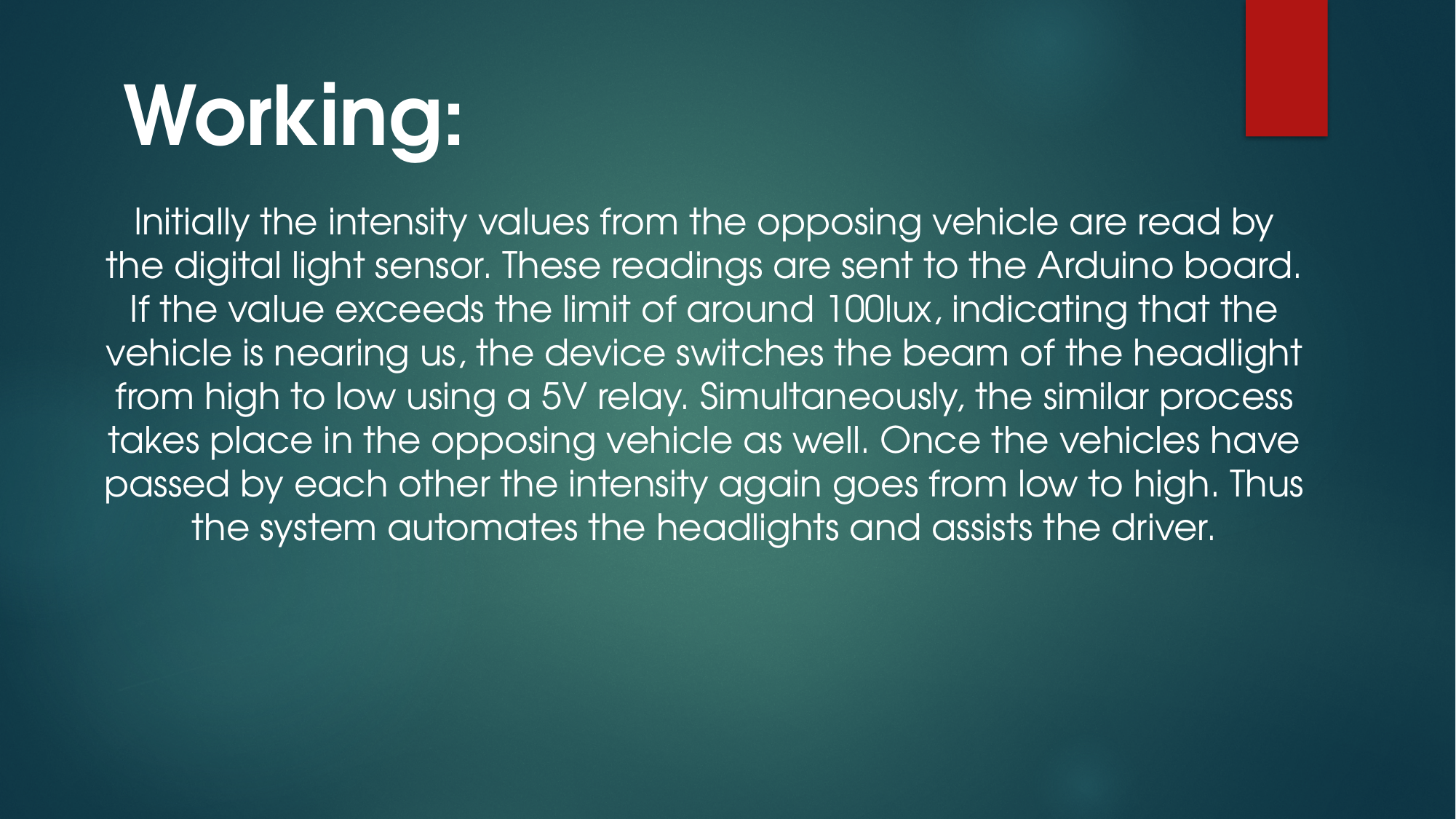

Working:
Initially the intensity values from the opposing vehicle are read by the digital light sensor. These readings are sent to the Arduino board. If the value exceeds the limit of around 100lux, indicating that the vehicle is nearing us, the device switches the beam of the headlight from high to low using a 5V relay. Simultaneously, the similar process takes place in the opposing vehicle as well. Once the vehicles have passed by each other the intensity again goes from low to high. Thus the system automates the headlights and assists the driver.